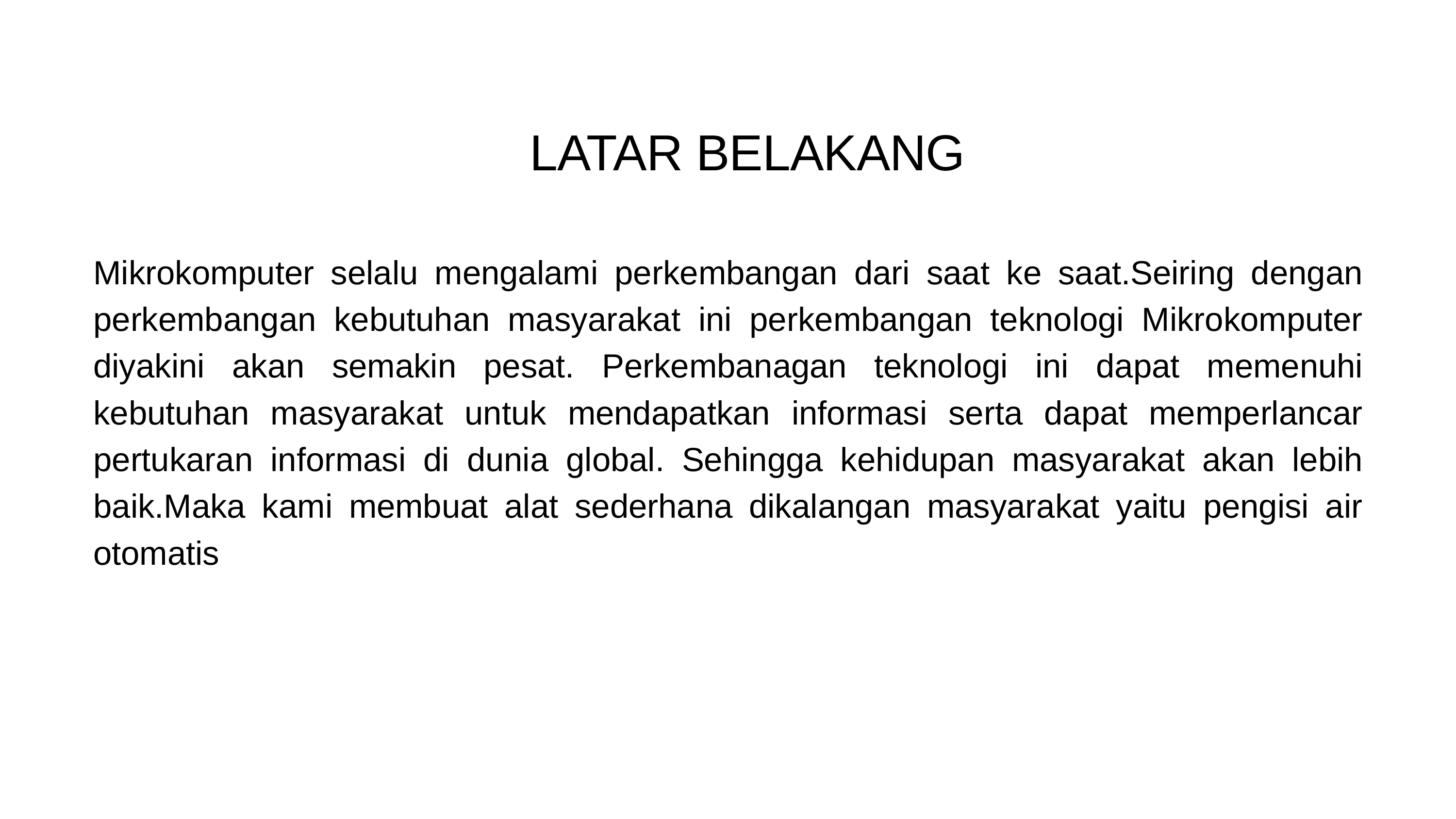

LATAR BELAKANG
Mikrokomputer selalu mengalami perkembangan dari saat ke saat.Seiring dengan perkembangan kebutuhan masyarakat ini perkembangan teknologi Mikrokomputer diyakini akan semakin pesat. Perkembanagan teknologi ini dapat memenuhi kebutuhan masyarakat untuk mendapatkan informasi serta dapat memperlancar pertukaran informasi di dunia global. Sehingga kehidupan masyarakat akan lebih baik.Maka kami membuat alat sederhana dikalangan masyarakat yaitu pengisi air otomatis